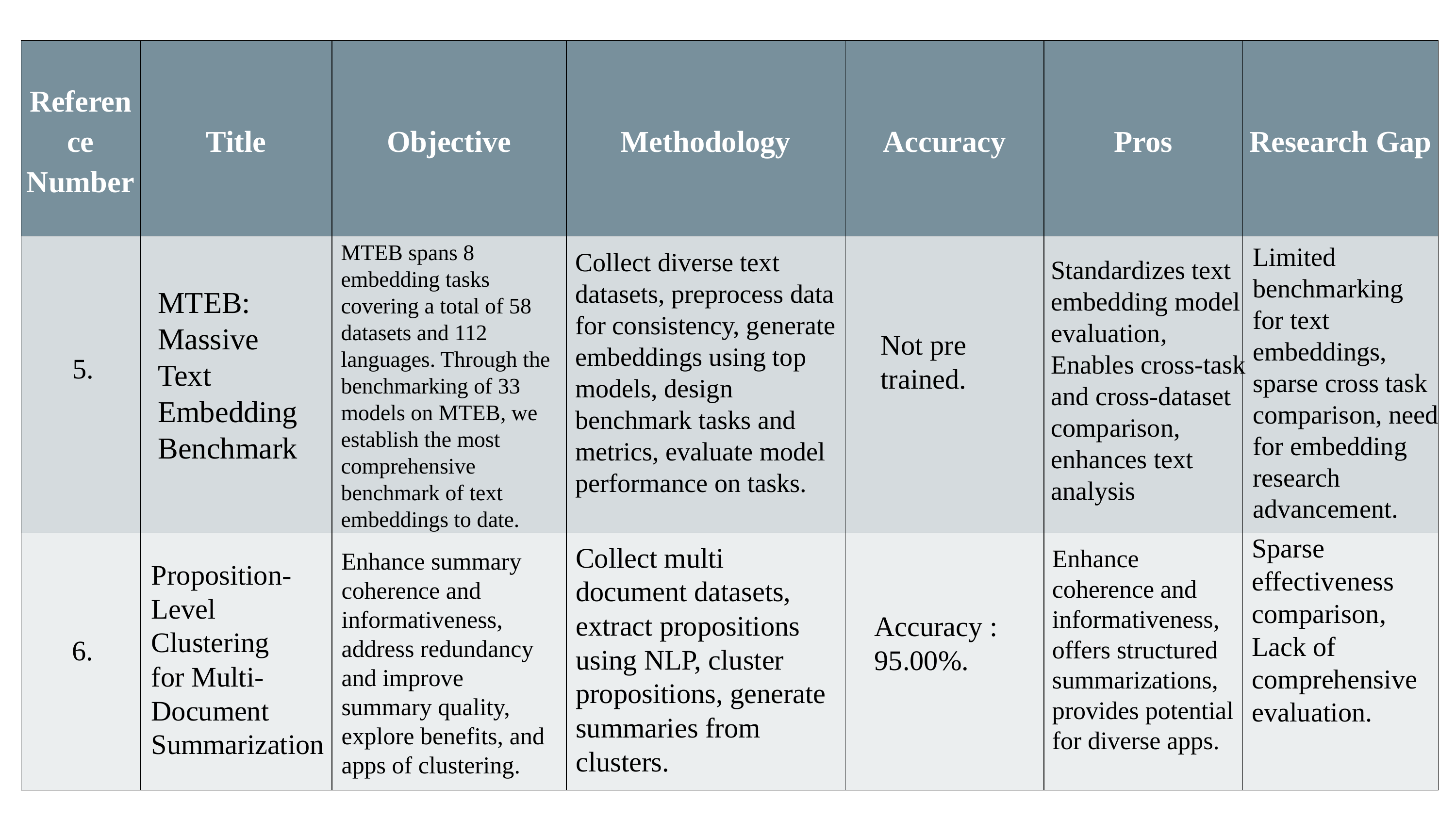

| Reference Number | Title | Objective | Methodology | Accuracy | Pros | Research Gap |
| --- | --- | --- | --- | --- | --- | --- |
|  |  |  |  |  |  |  |
|  |  |  |  |  |  |  |
#
MTEB spans 8 embedding tasks covering a total of 58 datasets and 112 languages. Through the benchmarking of 33 models on MTEB, we establish the most comprehensive benchmark of text embeddings to date.
Limited benchmarking for text embeddings, sparse cross task comparison, need for embedding research advancement.
Collect diverse text datasets, preprocess data for consistency, generate embeddings using top models, design benchmark tasks and metrics, evaluate model performance on tasks.
Standardizes text embedding model evaluation, Enables cross-task and cross-dataset comparison, enhances text analysis
MTEB: Massive Text Embedding Benchmark

Not pre trained.

5.
Sparse effectiveness comparison, Lack of comprehensive evaluation.
Collect multi document datasets, extract propositions using NLP, cluster propositions, generate summaries from clusters.
Enhance coherence and informativeness, offers structured summarizations, provides potential for diverse apps.
Enhance summary coherence and informativeness, address redundancy and improve summary quality, explore benefits, and apps of clustering.
Proposition-Level Clustering
for Multi-Document Summarization
Accuracy : 95.00%.

6.